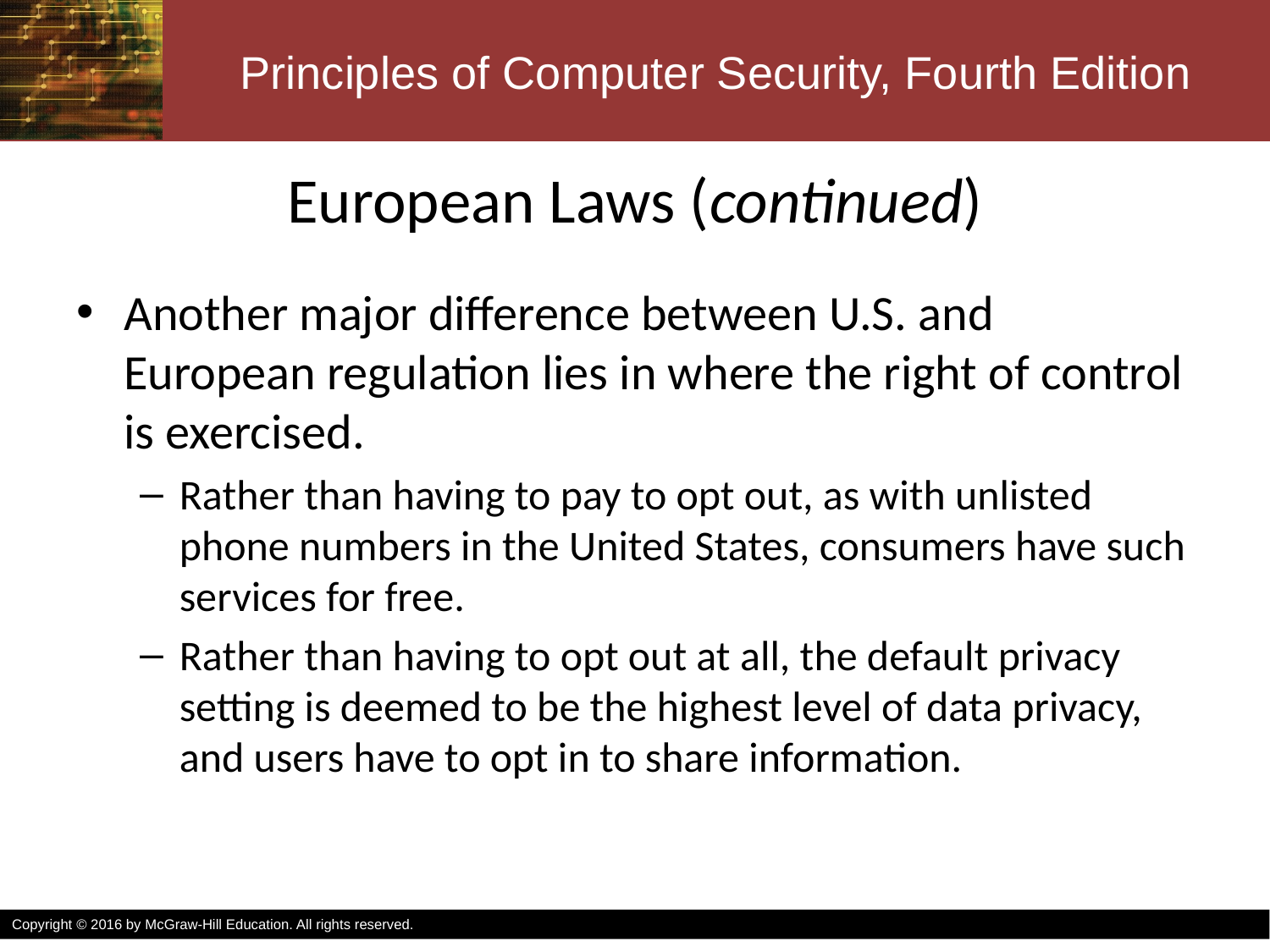

# European Laws (continued)
Another major difference between U.S. and European regulation lies in where the right of control is exercised.
Rather than having to pay to opt out, as with unlisted phone numbers in the United States, consumers have such services for free.
Rather than having to opt out at all, the default privacy setting is deemed to be the highest level of data privacy, and users have to opt in to share information.